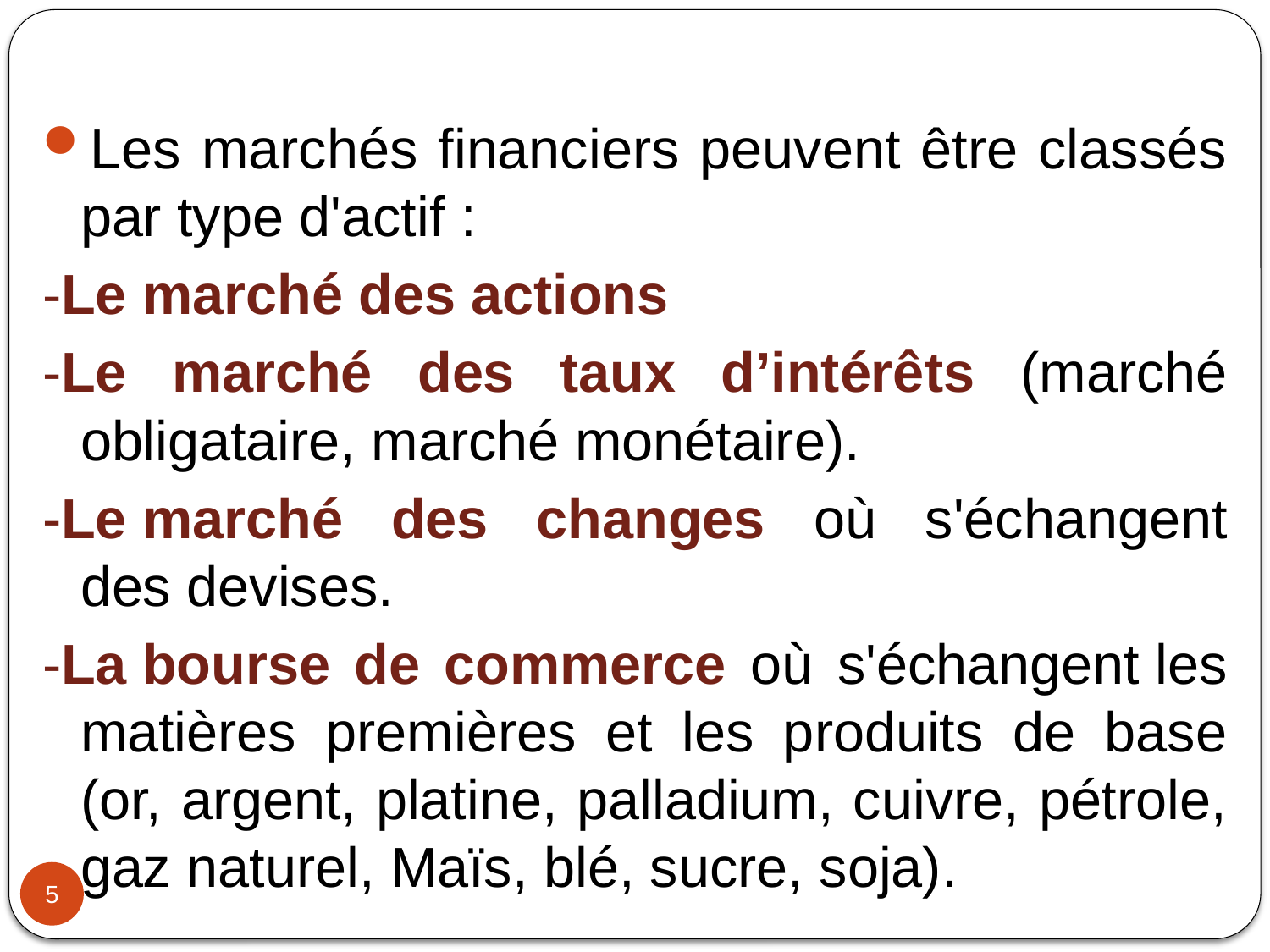

Les marchés financiers peuvent être classés par type d'actif :
-Le marché des actions
-Le marché des taux d’intérêts (marché obligataire, marché monétaire).
-Le marché des changes où s'échangent des devises.
-La bourse de commerce où s'échangent les matières premières et les produits de base (or, argent, platine, palladium, cuivre, pétrole, gaz naturel, Maïs, blé, sucre, soja).

5